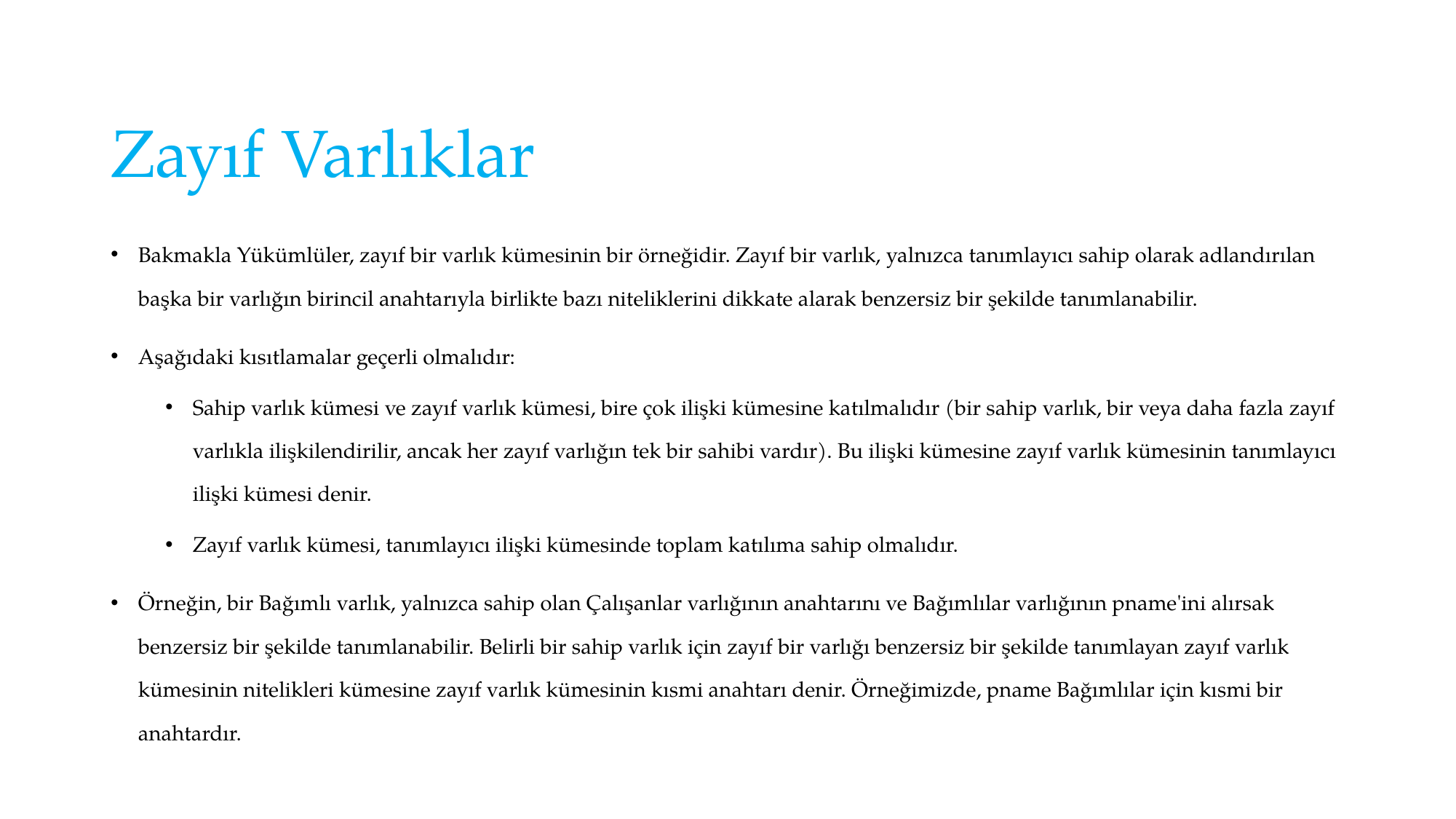

# Zayıf Varlıklar
Bakmakla Yükümlüler, zayıf bir varlık kümesinin bir örneğidir. Zayıf bir varlık, yalnızca tanımlayıcı sahip olarak adlandırılan başka bir varlığın birincil anahtarıyla birlikte bazı niteliklerini dikkate alarak benzersiz bir şekilde tanımlanabilir.
Aşağıdaki kısıtlamalar geçerli olmalıdır:
Sahip varlık kümesi ve zayıf varlık kümesi, bire çok ilişki kümesine katılmalıdır (bir sahip varlık, bir veya daha fazla zayıf varlıkla ilişkilendirilir, ancak her zayıf varlığın tek bir sahibi vardır). Bu ilişki kümesine zayıf varlık kümesinin tanımlayıcı ilişki kümesi denir.
Zayıf varlık kümesi, tanımlayıcı ilişki kümesinde toplam katılıma sahip olmalıdır.
Örneğin, bir Bağımlı varlık, yalnızca sahip olan Çalışanlar varlığının anahtarını ve Bağımlılar varlığının pname'ini alırsak benzersiz bir şekilde tanımlanabilir. Belirli bir sahip varlık için zayıf bir varlığı benzersiz bir şekilde tanımlayan zayıf varlık kümesinin nitelikleri kümesine zayıf varlık kümesinin kısmi anahtarı denir. Örneğimizde, pname Bağımlılar için kısmi bir anahtardır.